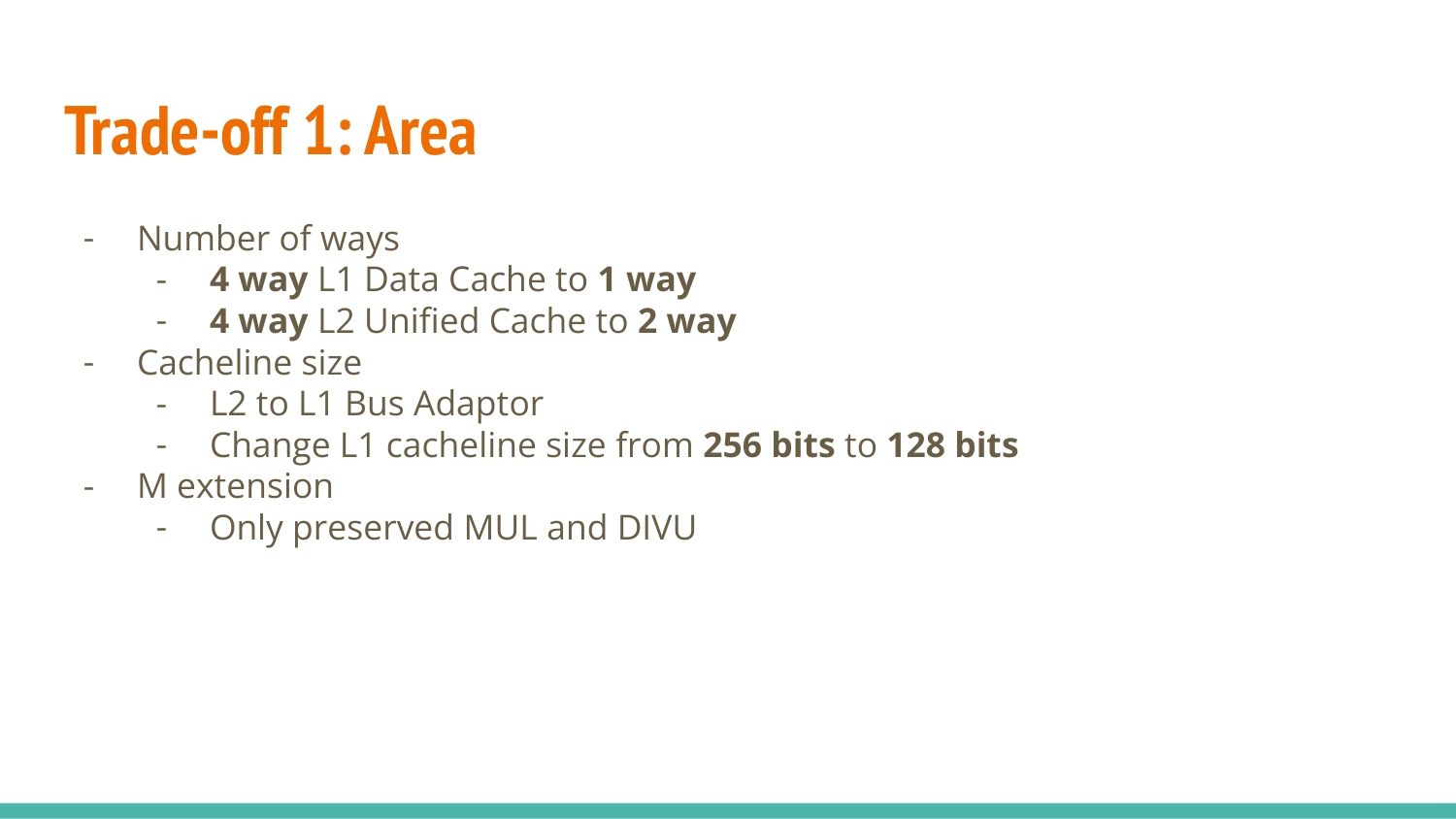

# Trade-off 1: Area
Number of ways
4 way L1 Data Cache to 1 way
4 way L2 Unified Cache to 2 way
Cacheline size
L2 to L1 Bus Adaptor
Change L1 cacheline size from 256 bits to 128 bits
M extension
Only preserved MUL and DIVU